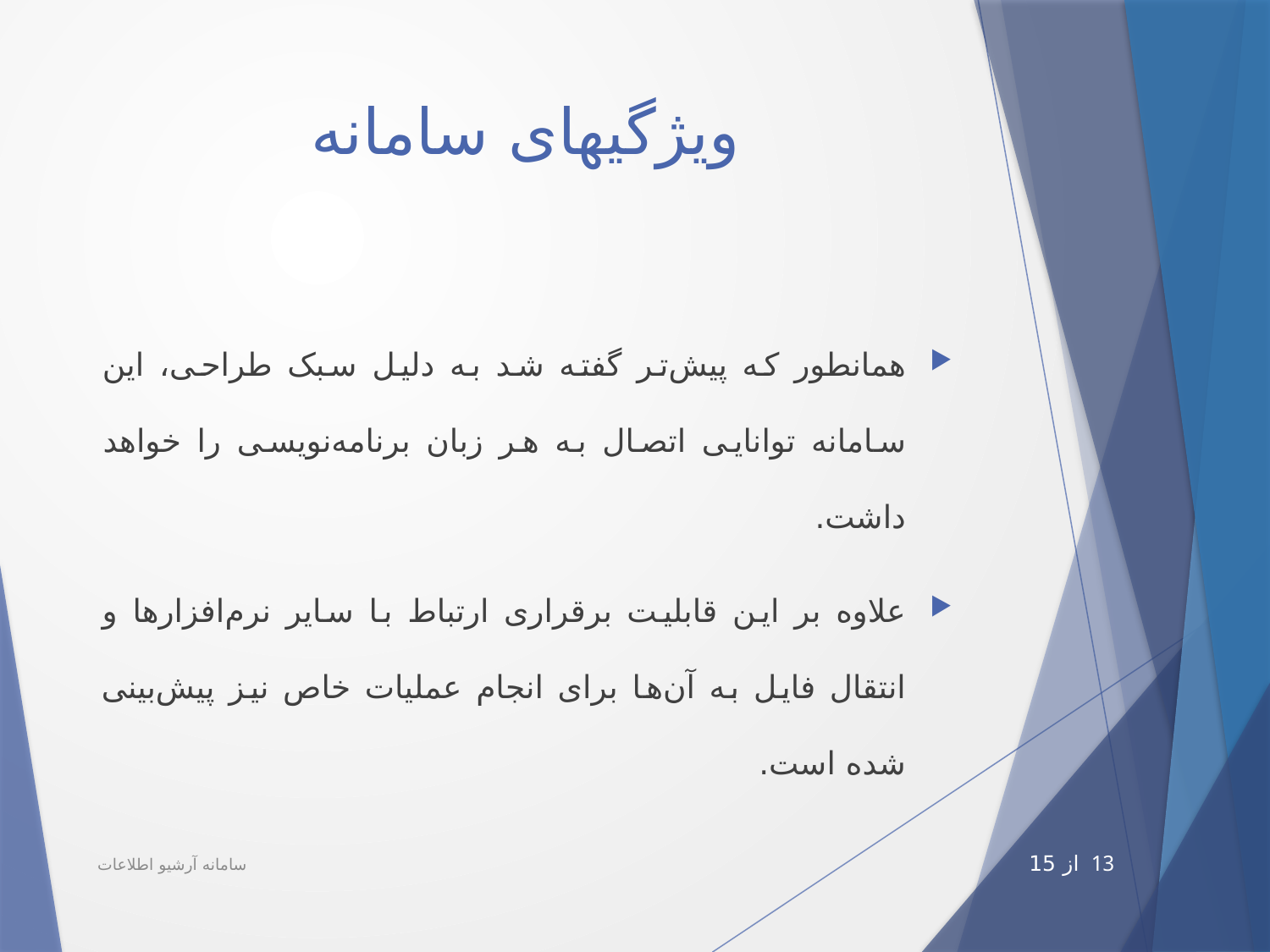

# ویژگی‎های سامانه
همانطور که پیش‌تر گفته شد به دلیل سبک طراحی، این سامانه توانایی اتصال به هر زبان برنامه‌نویسی را خواهد داشت.
علاوه بر این قابلیت برقراری ارتباط با سایر نرم‌افزارها و انتقال فایل به آن‌ها برای انجام عملیات خاص نیز پیش‌بینی شده است.
سامانه آرشیو اطلاعات
13  از 15